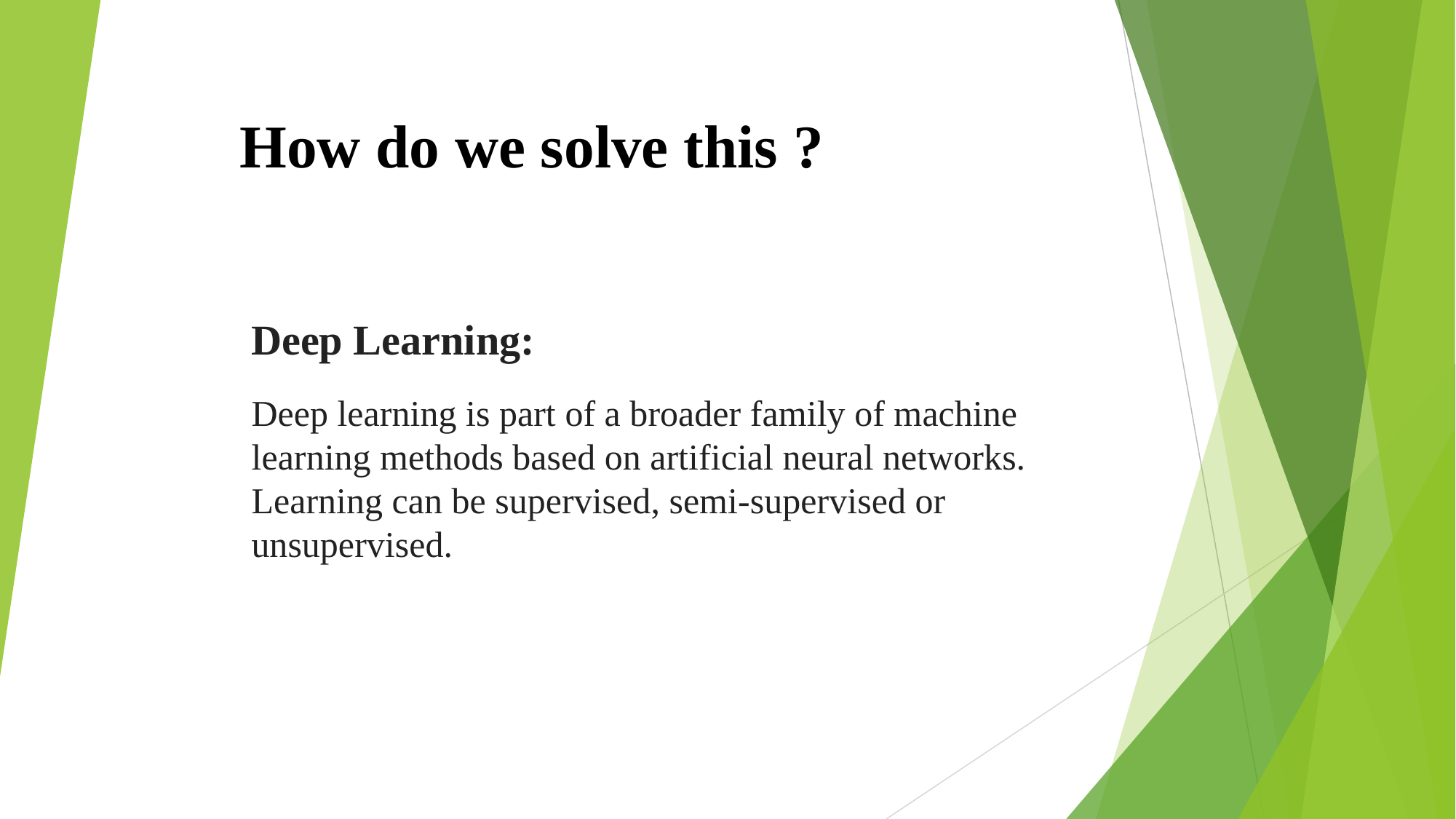

How do we solve this ?
Deep Learning:
Deep learning is part of a broader family of machine learning methods based on artificial neural networks. Learning can be supervised, semi-supervised or unsupervised.